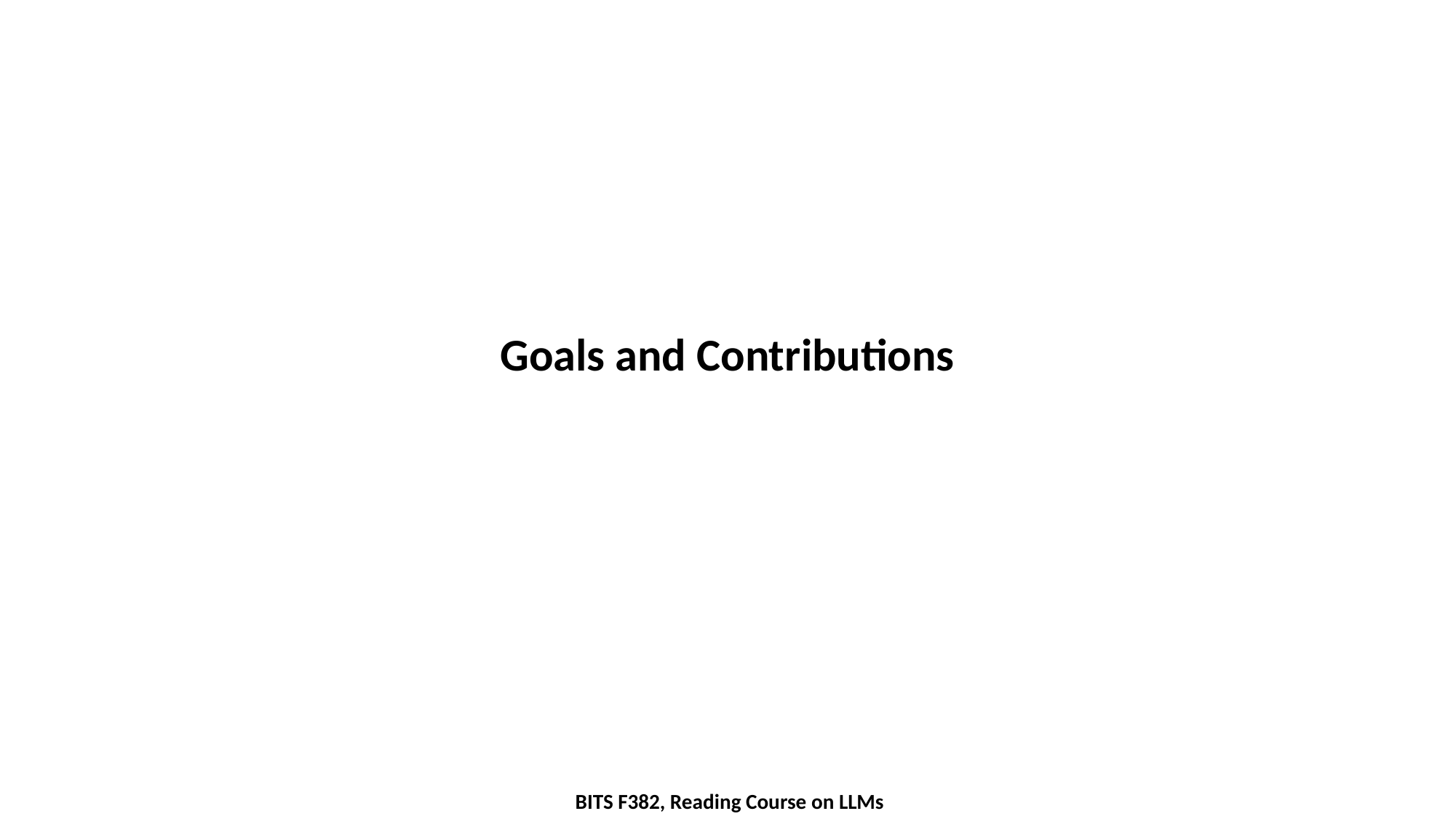

Goals and Contributions
BITS F382, Reading Course on LLMs